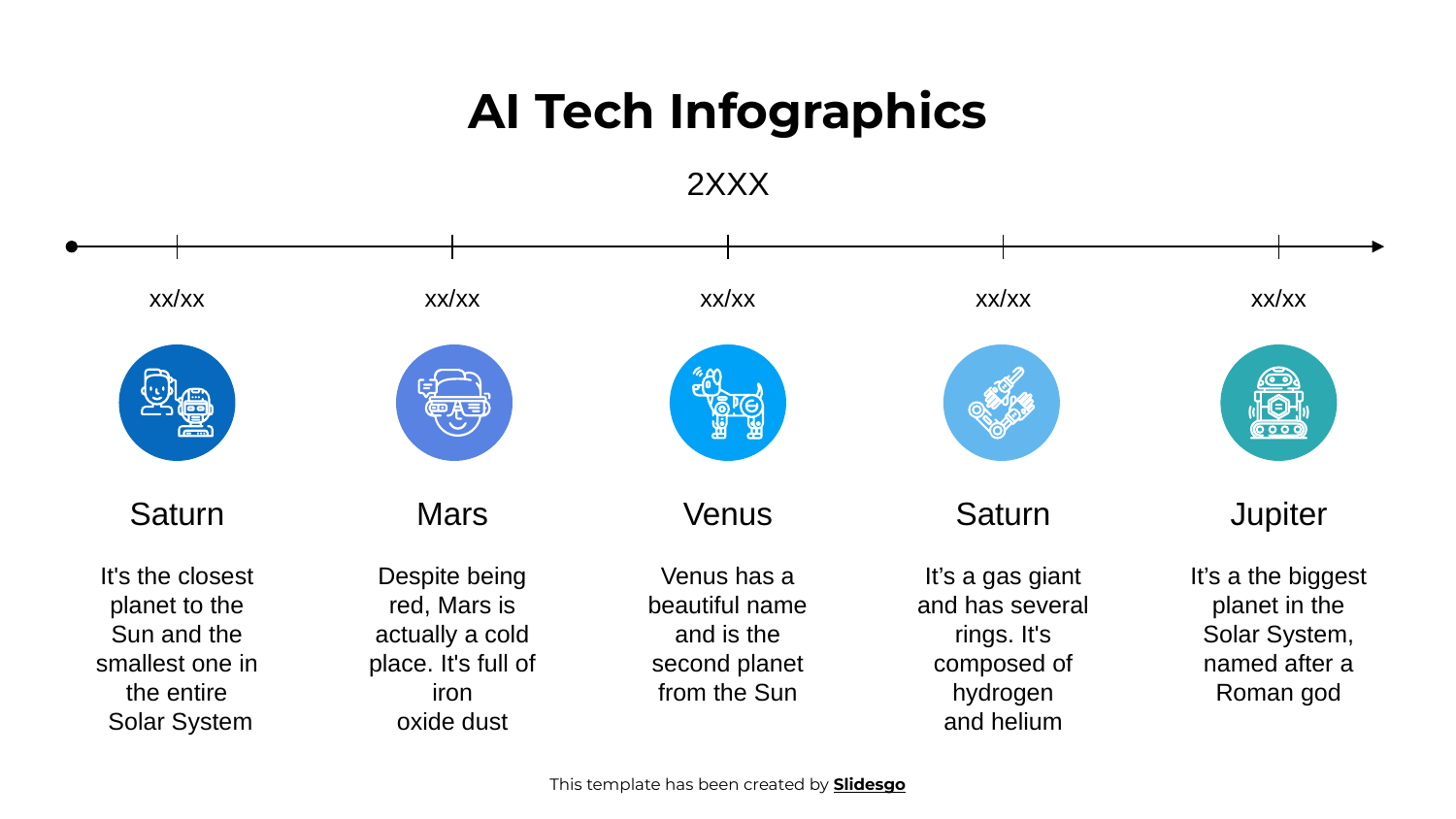

# AI Tech Infographics
2XXX
xx/xx
xx/xx
xx/xx
xx/xx
xx/xx

Saturn
Mars
Venus
Saturn
Jupiter
It's the closest planet to the Sun and the smallest one in the entire
 Solar System
Despite being red, Mars is actually a cold place. It's full of iron
oxide dust
Venus has a beautiful name and is the second planet from the Sun
It’s a gas giant and has several rings. It's composed of hydrogen
and helium
It’s a the biggest planet in the
Solar System, named after a Roman god
This template has been created by Slidesgo